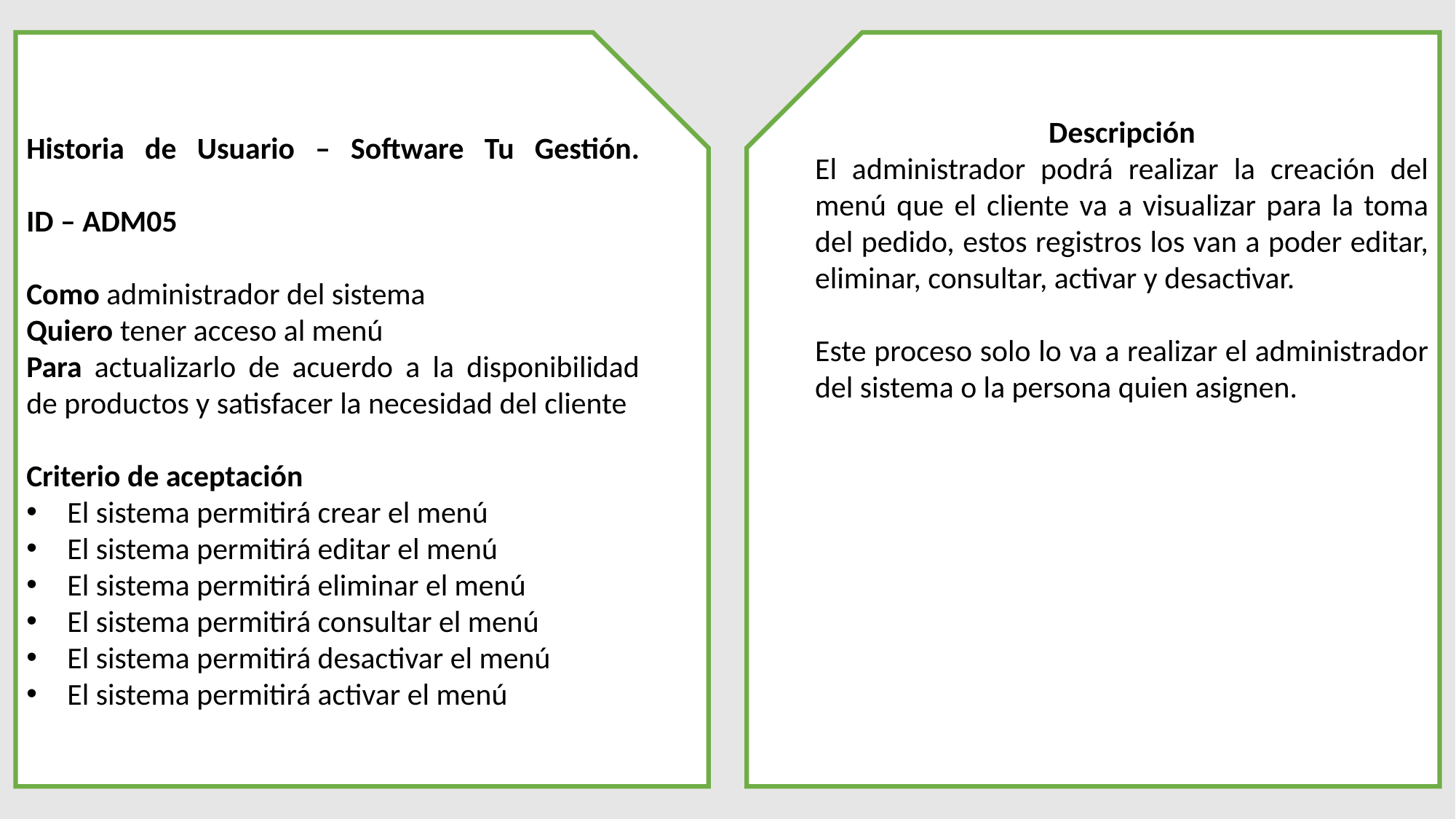

Historia de Usuario – Software Tu Gestión.
ID – ADM05

Como administrador del sistema
Quiero tener acceso al menú
Para actualizarlo de acuerdo a la disponibilidad de productos y satisfacer la necesidad del cliente

Criterio de aceptación
El sistema permitirá crear el menú
El sistema permitirá editar el menú
El sistema permitirá eliminar el menú
El sistema permitirá consultar el menú
El sistema permitirá desactivar el menú
El sistema permitirá activar el menú

Descripción
El administrador podrá realizar la creación del menú que el cliente va a visualizar para la toma del pedido, estos registros los van a poder editar, eliminar, consultar, activar y desactivar.

Este proceso solo lo va a realizar el administrador del sistema o la persona quien asignen.